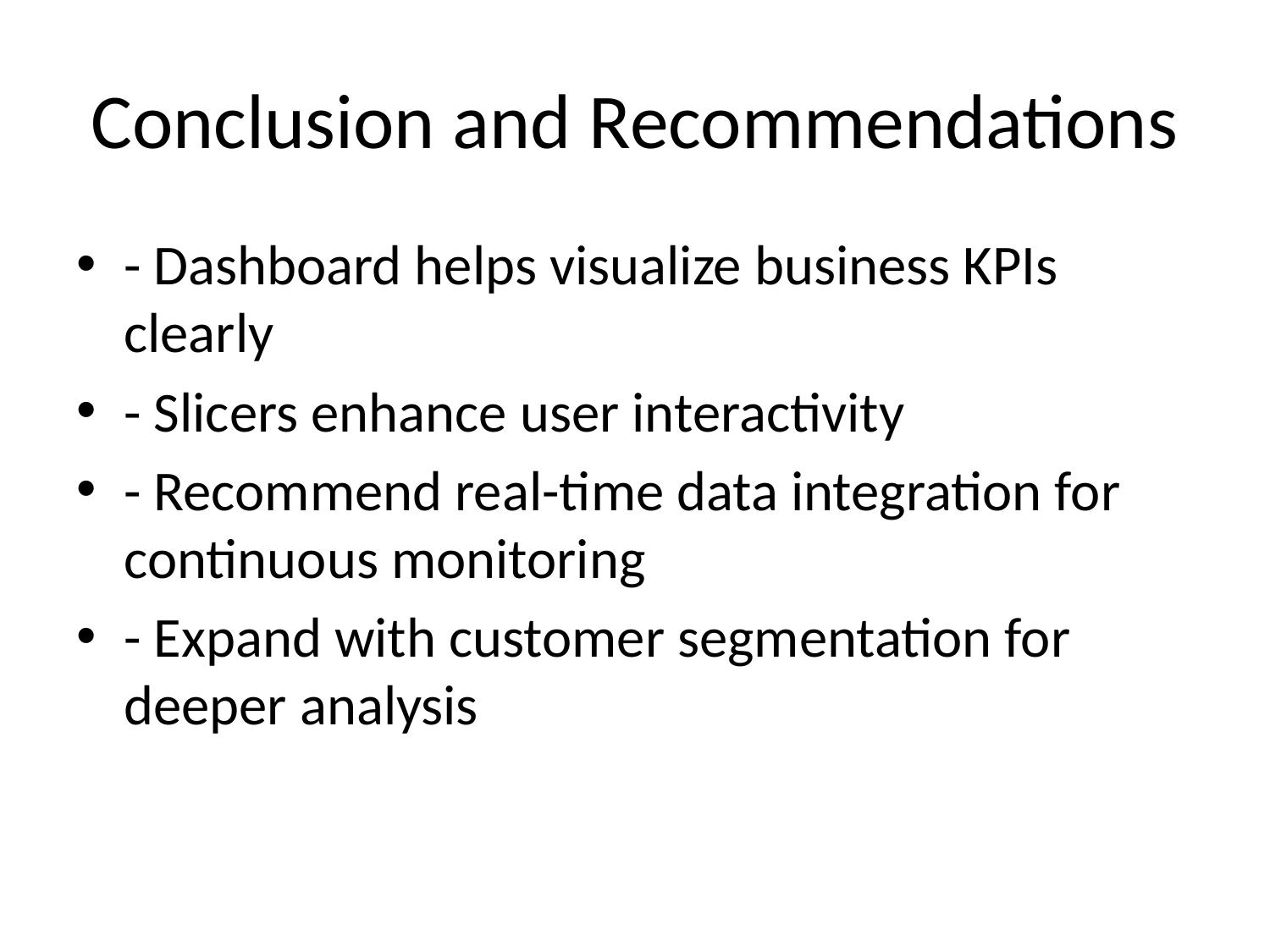

# Conclusion and Recommendations
- Dashboard helps visualize business KPIs clearly
- Slicers enhance user interactivity
- Recommend real-time data integration for continuous monitoring
- Expand with customer segmentation for deeper analysis